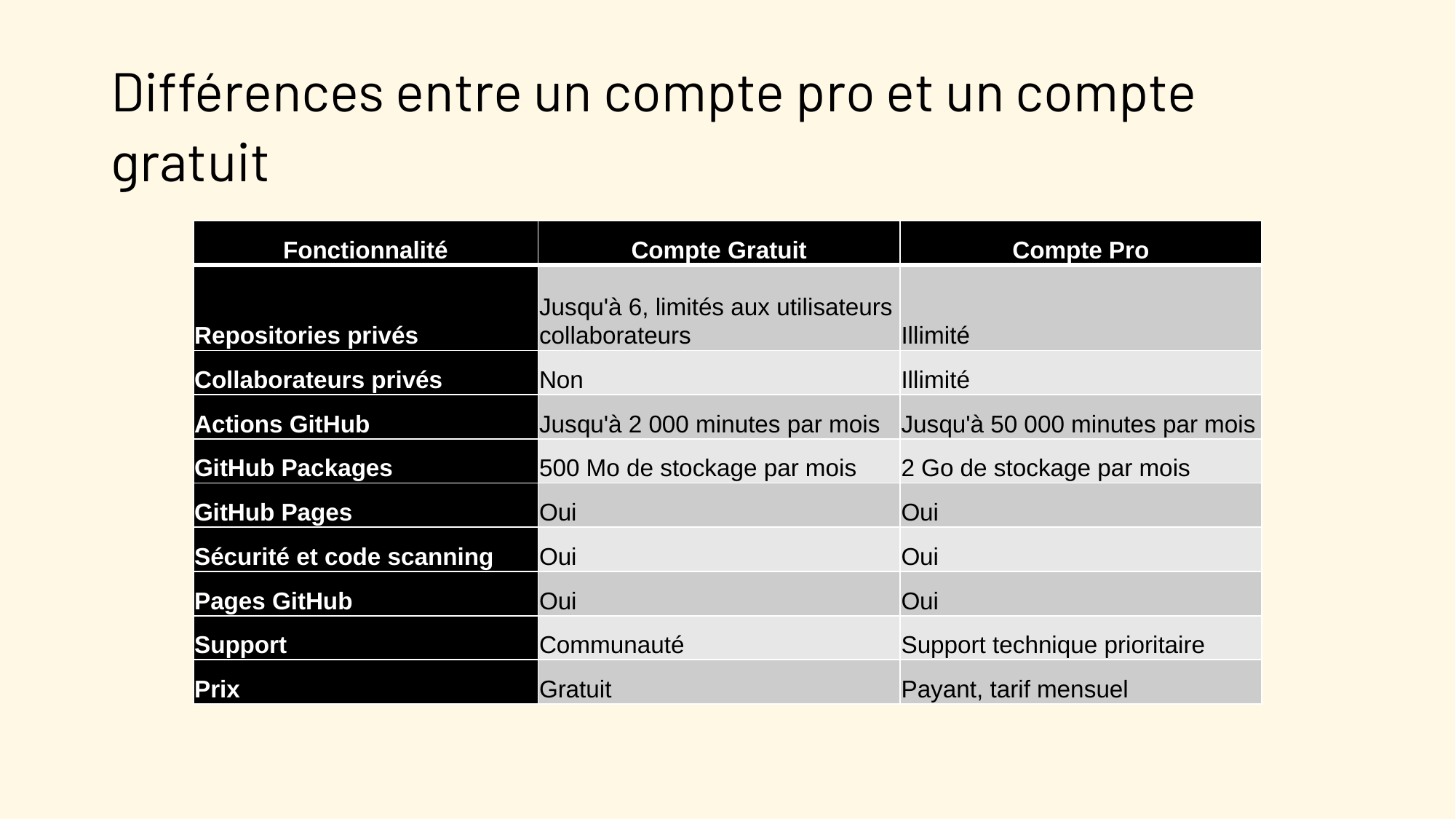

# Différences entre un compte pro et un compte gratuit
| Fonctionnalité | Compte Gratuit | Compte Pro |
| --- | --- | --- |
| Repositories privés | Jusqu'à 6, limités aux utilisateurs collaborateurs | Illimité |
| Collaborateurs privés | Non | Illimité |
| Actions GitHub | Jusqu'à 2 000 minutes par mois | Jusqu'à 50 000 minutes par mois |
| GitHub Packages | 500 Mo de stockage par mois | 2 Go de stockage par mois |
| GitHub Pages | Oui | Oui |
| Sécurité et code scanning | Oui | Oui |
| Pages GitHub | Oui | Oui |
| Support | Communauté | Support technique prioritaire |
| Prix | Gratuit | Payant, tarif mensuel |